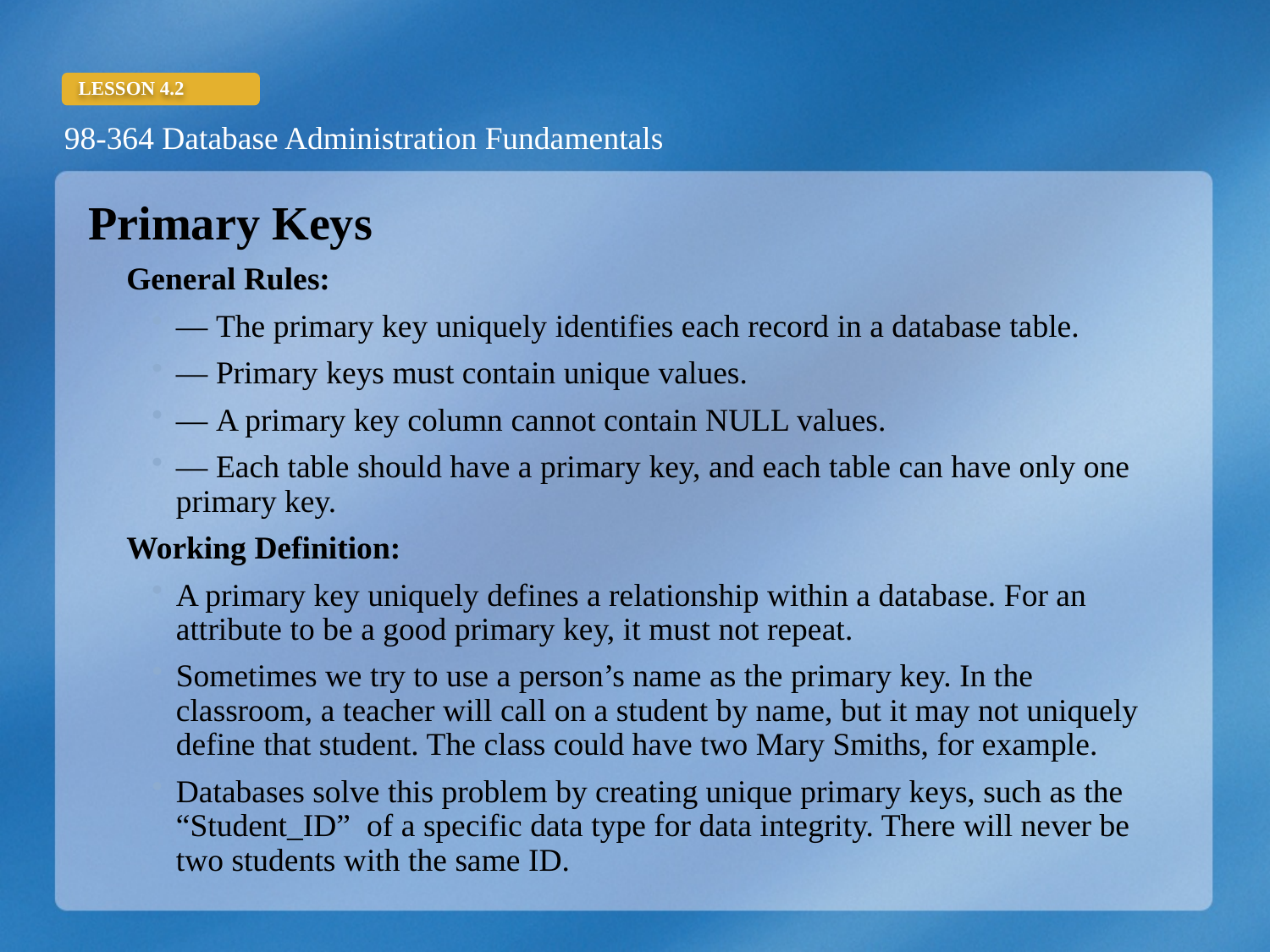

Primary Keys
General Rules:
— The primary key uniquely identifies each record in a database table.
— Primary keys must contain unique values.
— A primary key column cannot contain NULL values.
— Each table should have a primary key, and each table can have only one primary key.
Working Definition:
A primary key uniquely defines a relationship within a database. For an attribute to be a good primary key, it must not repeat.
Sometimes we try to use a person’s name as the primary key. In the classroom, a teacher will call on a student by name, but it may not uniquely define that student. The class could have two Mary Smiths, for example.
Databases solve this problem by creating unique primary keys, such as the “Student_ID”  of a specific data type for data integrity. There will never be two students with the same ID.